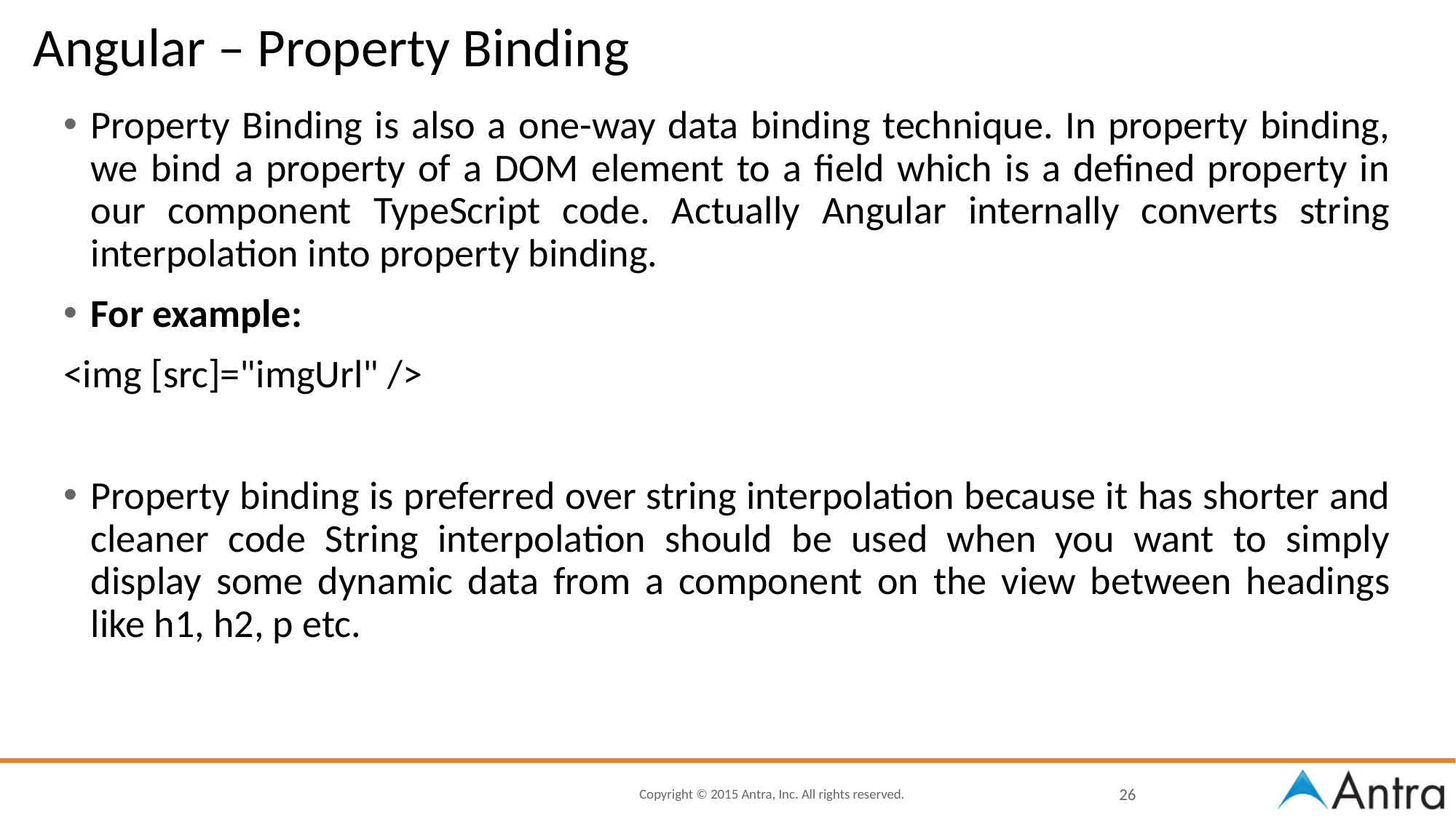

# Angular – Property Binding
Property Binding is also a one-way data binding technique. In property binding, we bind a property of a DOM element to a field which is a defined property in our component TypeScript code. Actually Angular internally converts string interpolation into property binding.
For example:
<img [src]="imgUrl" />

Property binding is preferred over string interpolation because it has shorter and cleaner code String interpolation should be used when you want to simply display some dynamic data from a component on the view between headings like h1, h2, p etc.

26